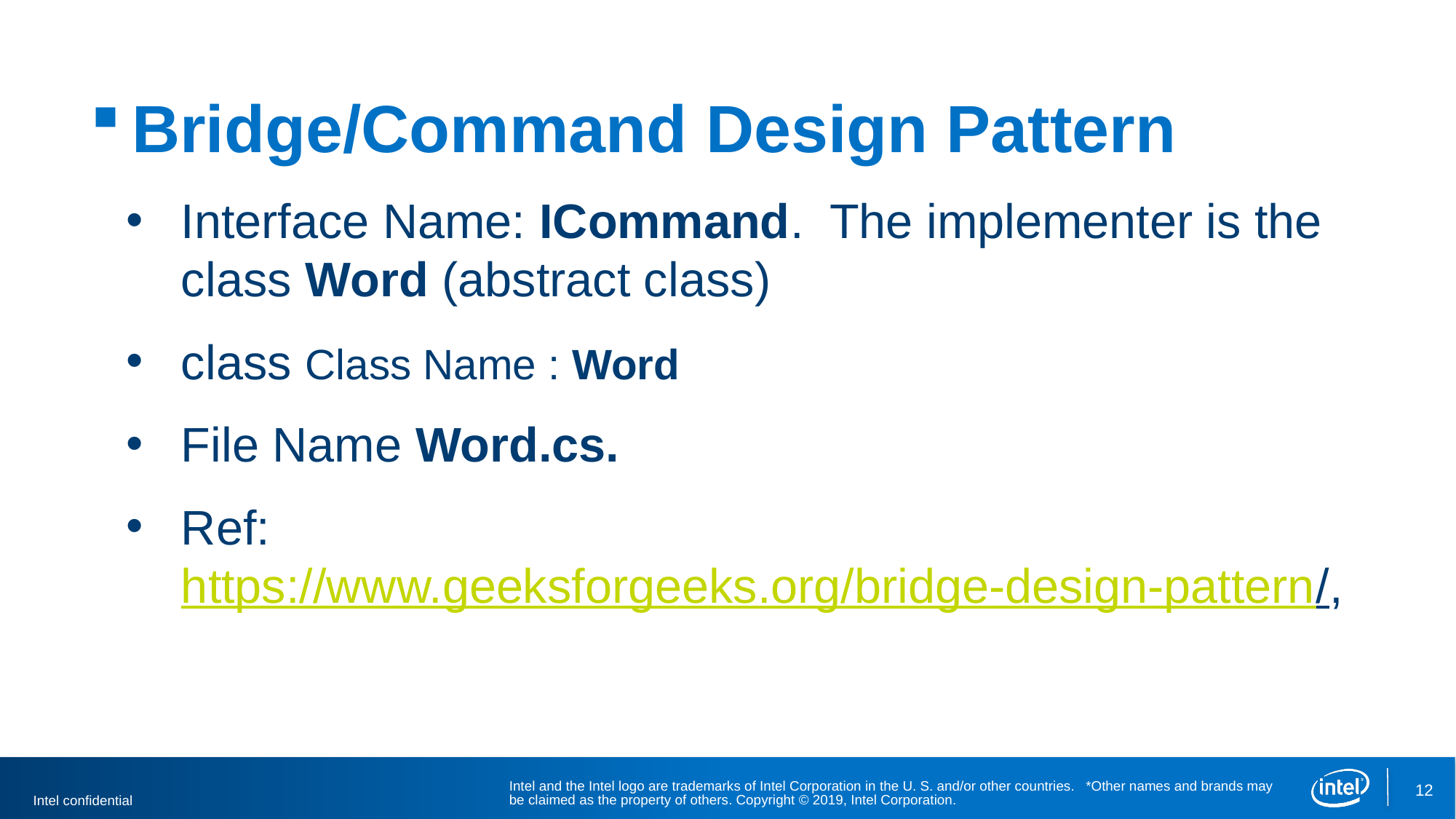

Bridge/Command Design Pattern
Interface Name: ICommand.  The implementer is the class Word (abstract class)
class Class Name : Word
File Name Word.cs.
Ref: https://www.geeksforgeeks.org/bridge-design-pattern/,

Intel and the Intel logo are trademarks of Intel Corporation in the U. S. and/or other countries.   *Other names and brands may be claimed as the property of others. Copyright © 2019, Intel Corporation.
12